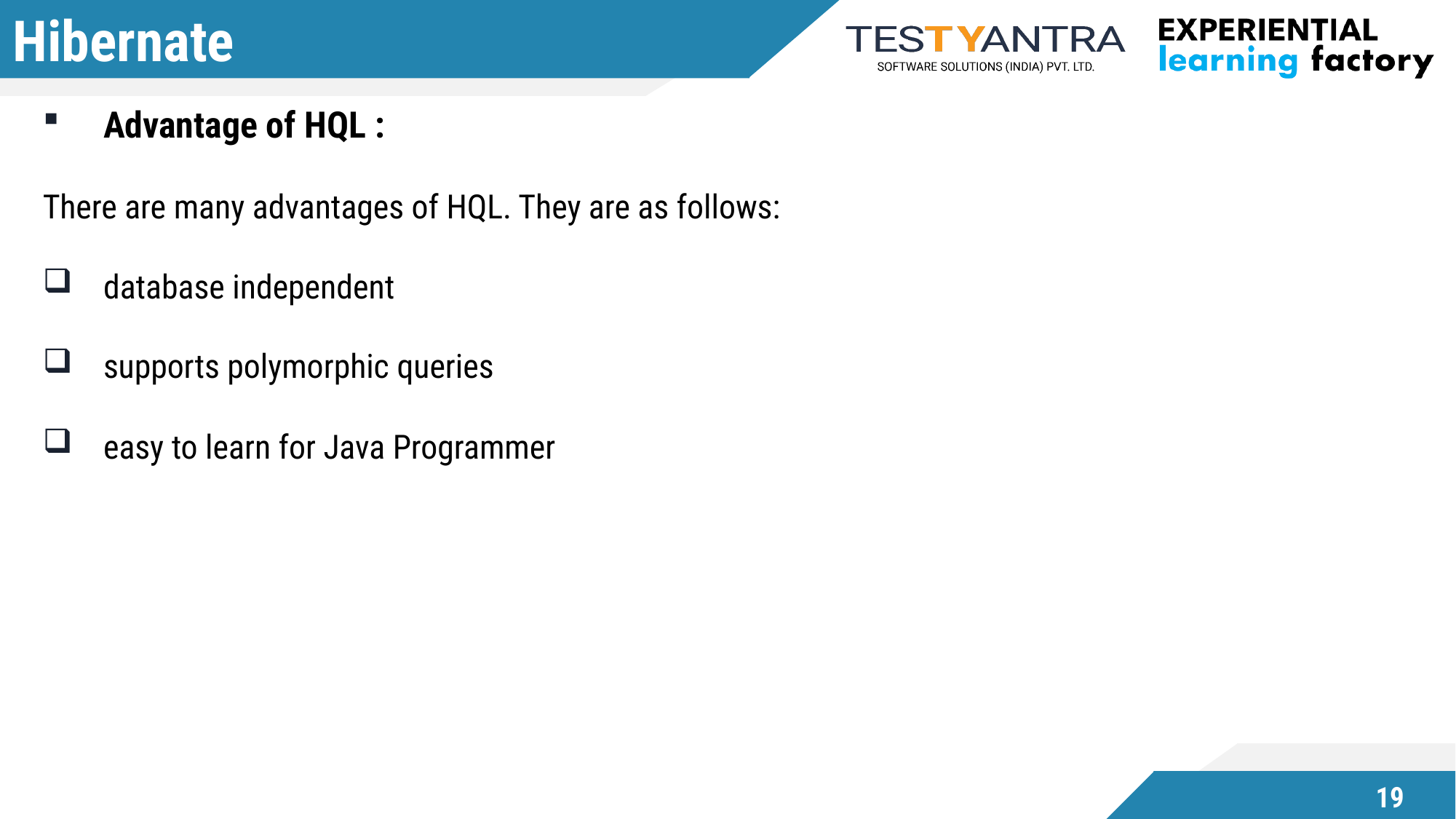

# Hibernate
Advantage of HQL :

There are many advantages of HQL. They are as follows:

database independent

supports polymorphic queries

easy to learn for Java Programmer

19